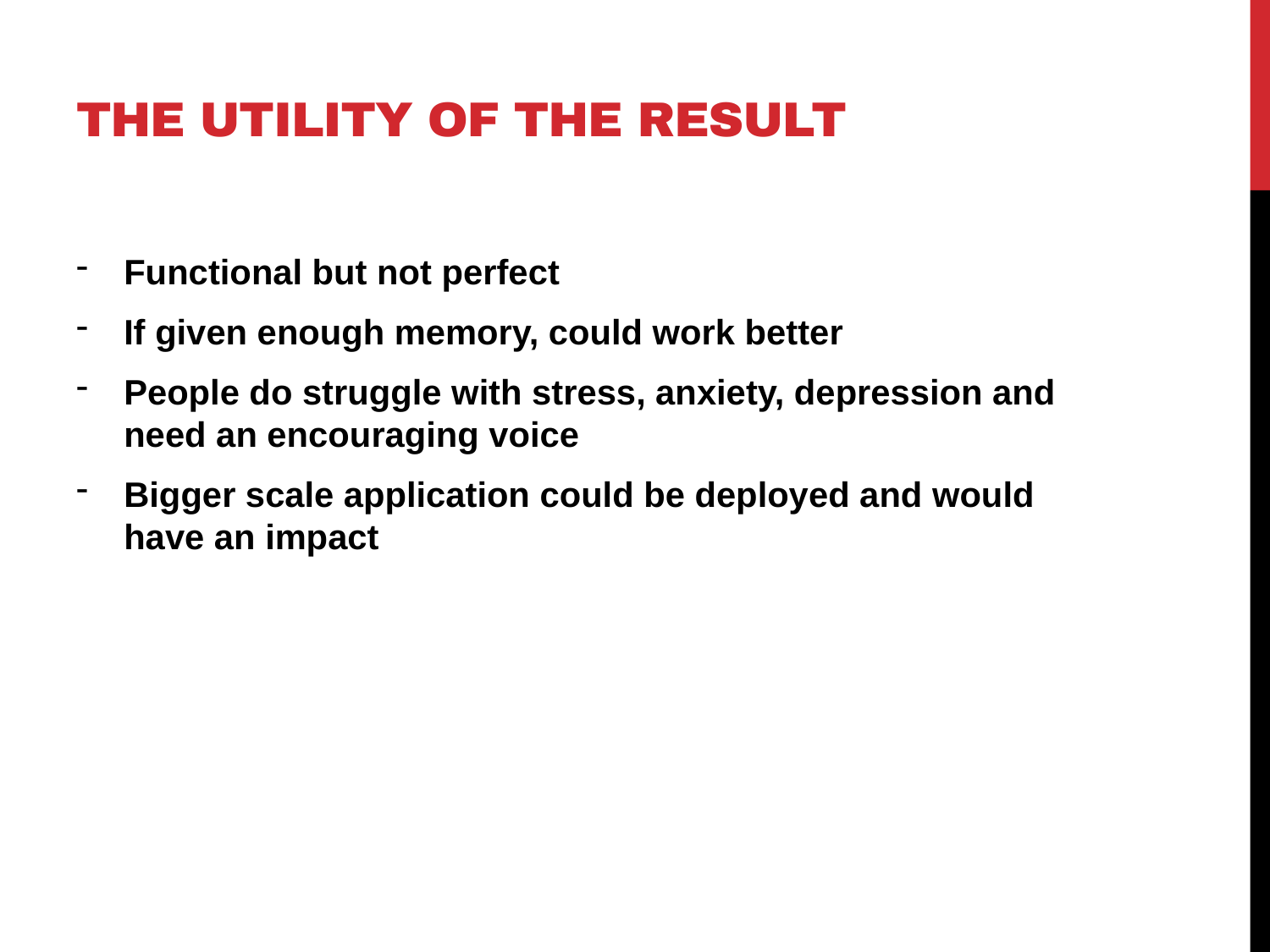

# The utility of the result
Functional but not perfect
If given enough memory, could work better
People do struggle with stress, anxiety, depression and need an encouraging voice
Bigger scale application could be deployed and would have an impact